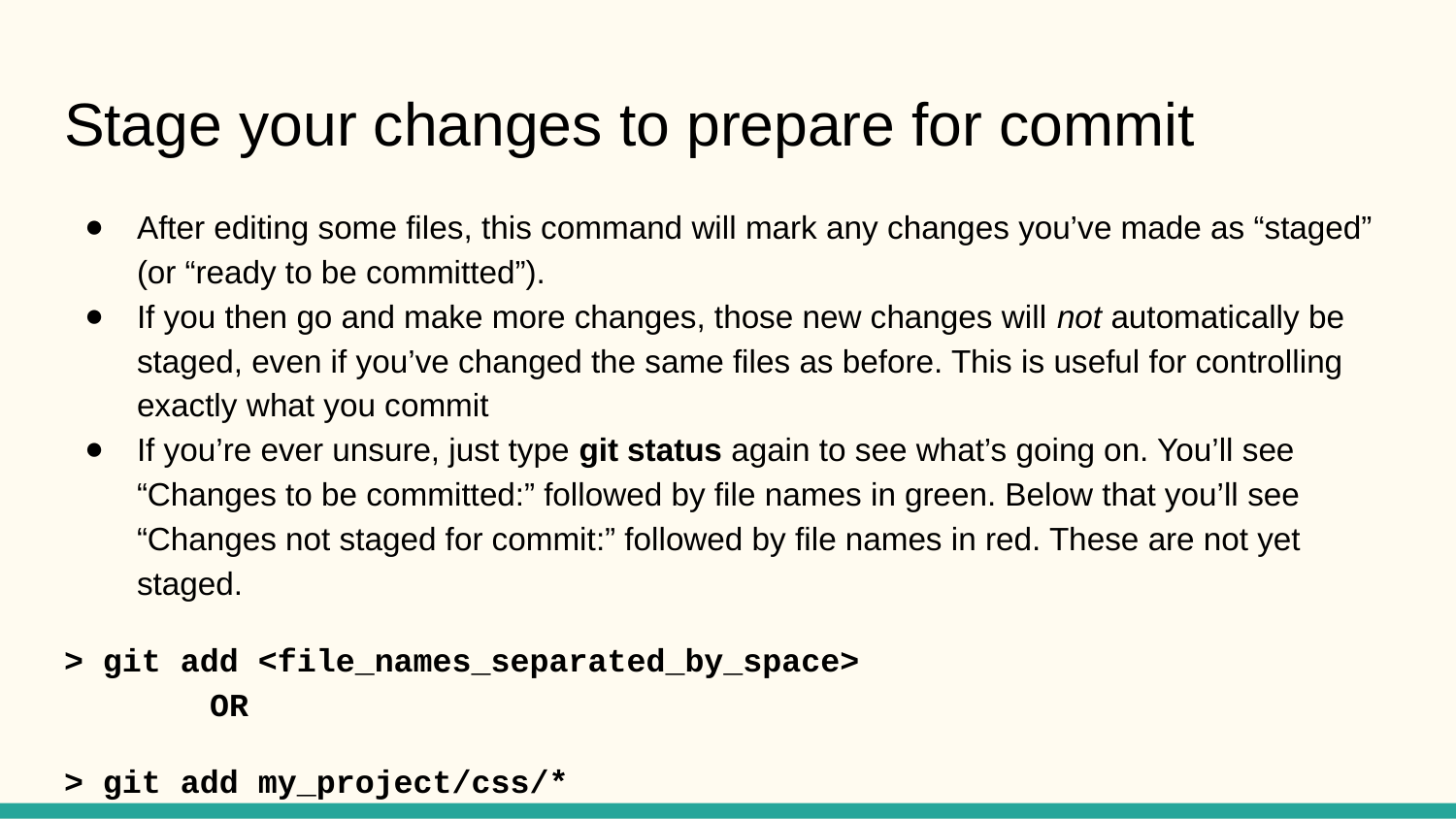

# Stage your changes to prepare for commit
After editing some files, this command will mark any changes you’ve made as “staged” (or “ready to be committed”).
If you then go and make more changes, those new changes will not automatically be staged, even if you’ve changed the same files as before. This is useful for controlling exactly what you commit
If you’re ever unsure, just type git status again to see what’s going on. You’ll see “Changes to be committed:” followed by file names in green. Below that you’ll see “Changes not staged for commit:” followed by file names in red. These are not yet staged.
> git add <file_names_separated_by_space>					OR
> git add my_project/css/*